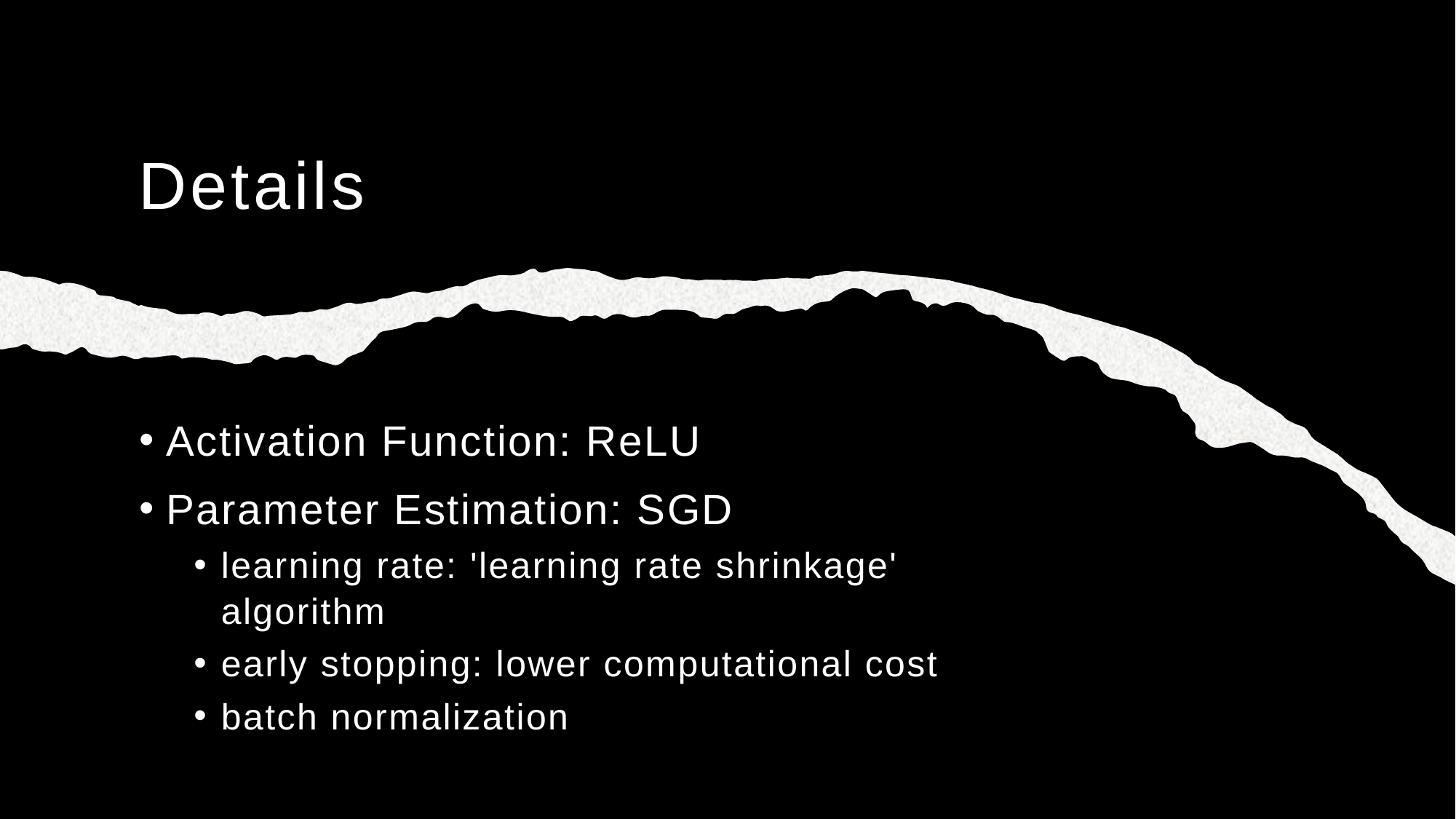

# Details

Activation Function: ReLU
Parameter Estimation: SGD
learning rate: 'learning rate shrinkage' algorithm
early stopping: lower computational cost
batch normalization